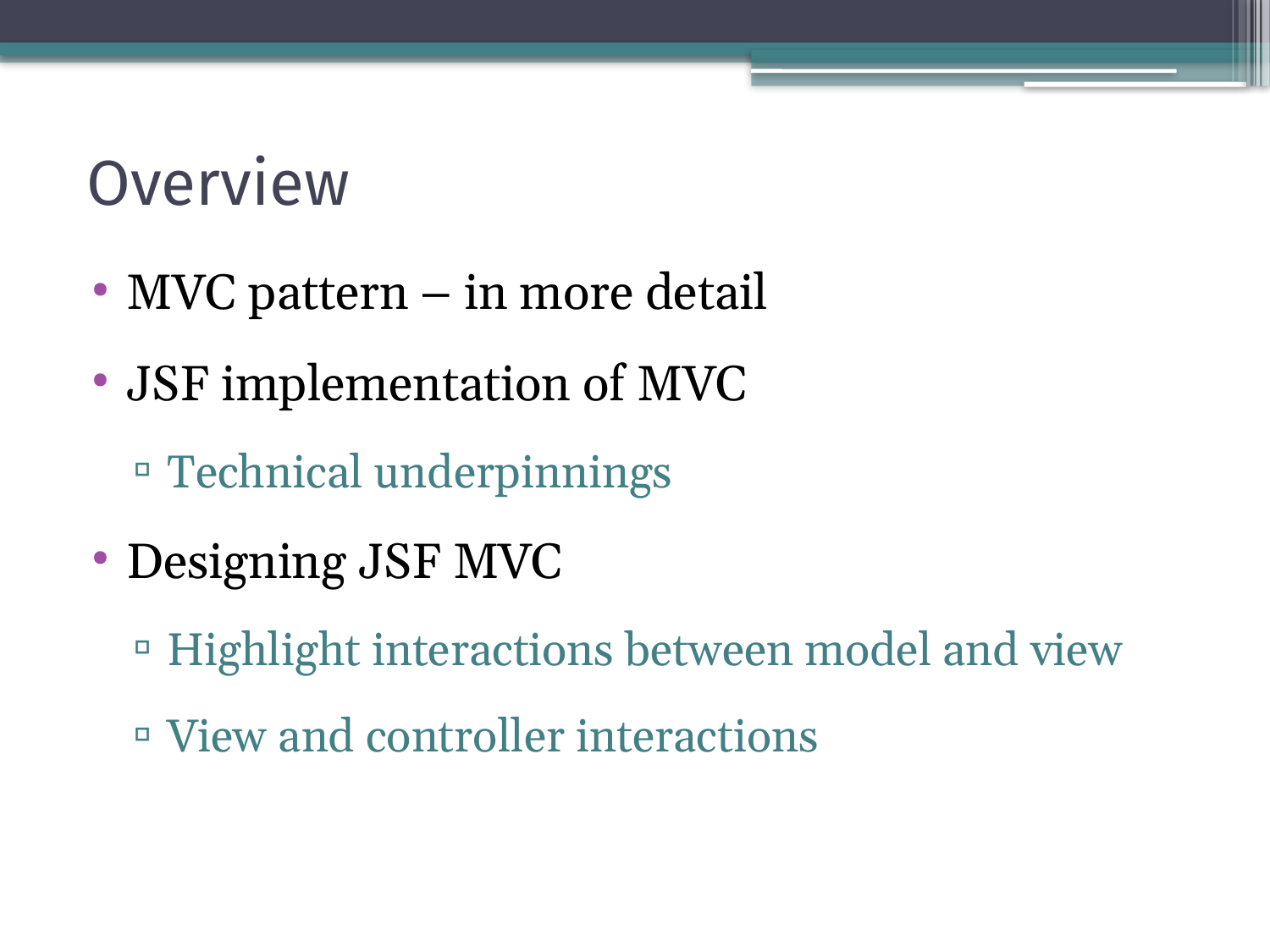

# Overview
MVC pattern – in more detail
JSF implementation of MVC
Technical underpinnings
Designing JSF MVC
Highlight interactions between model and view
View and controller interactions